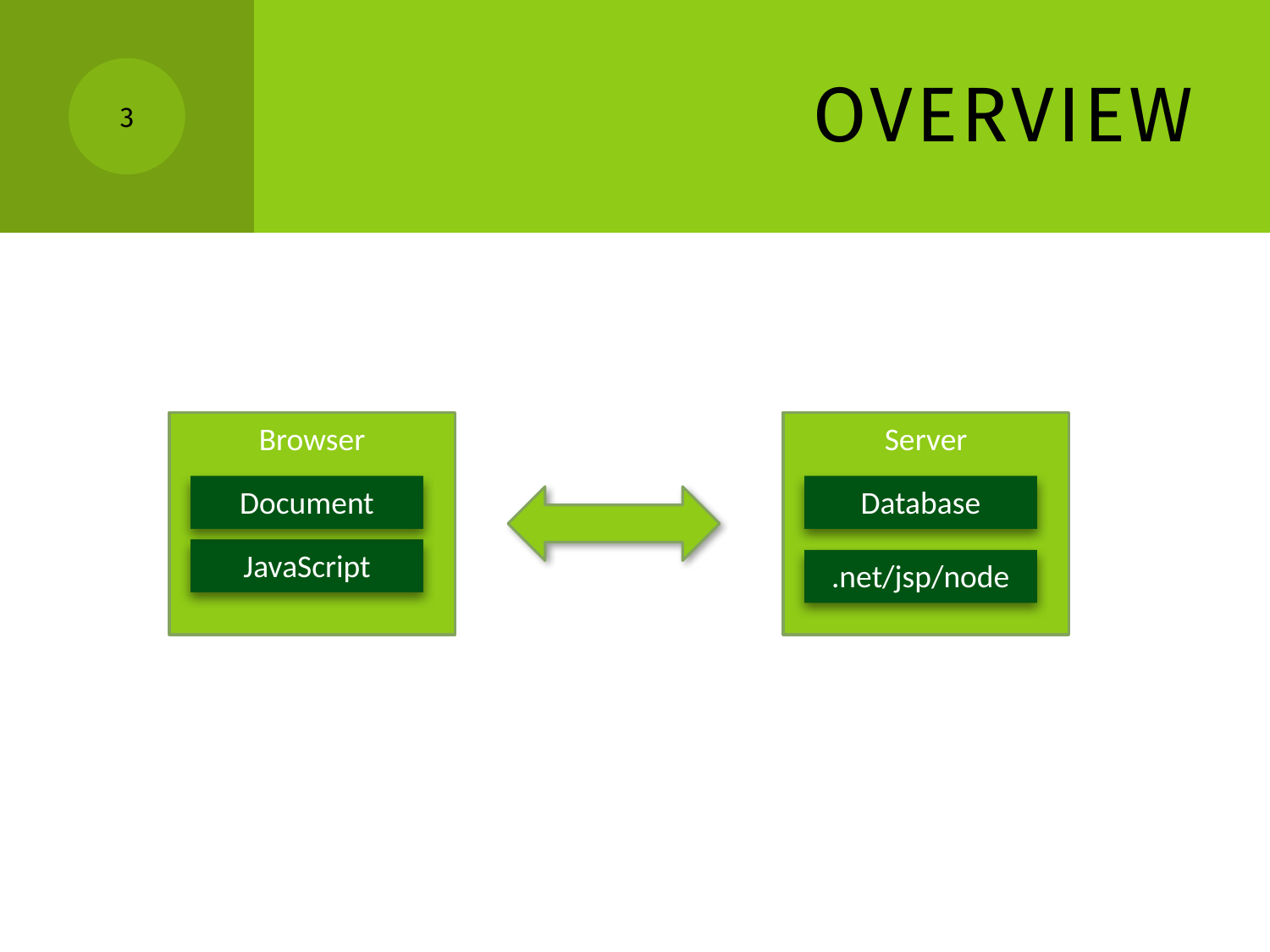

# Overview
3
Browser
Document
JavaScript
Server
Database
.net/jsp/node